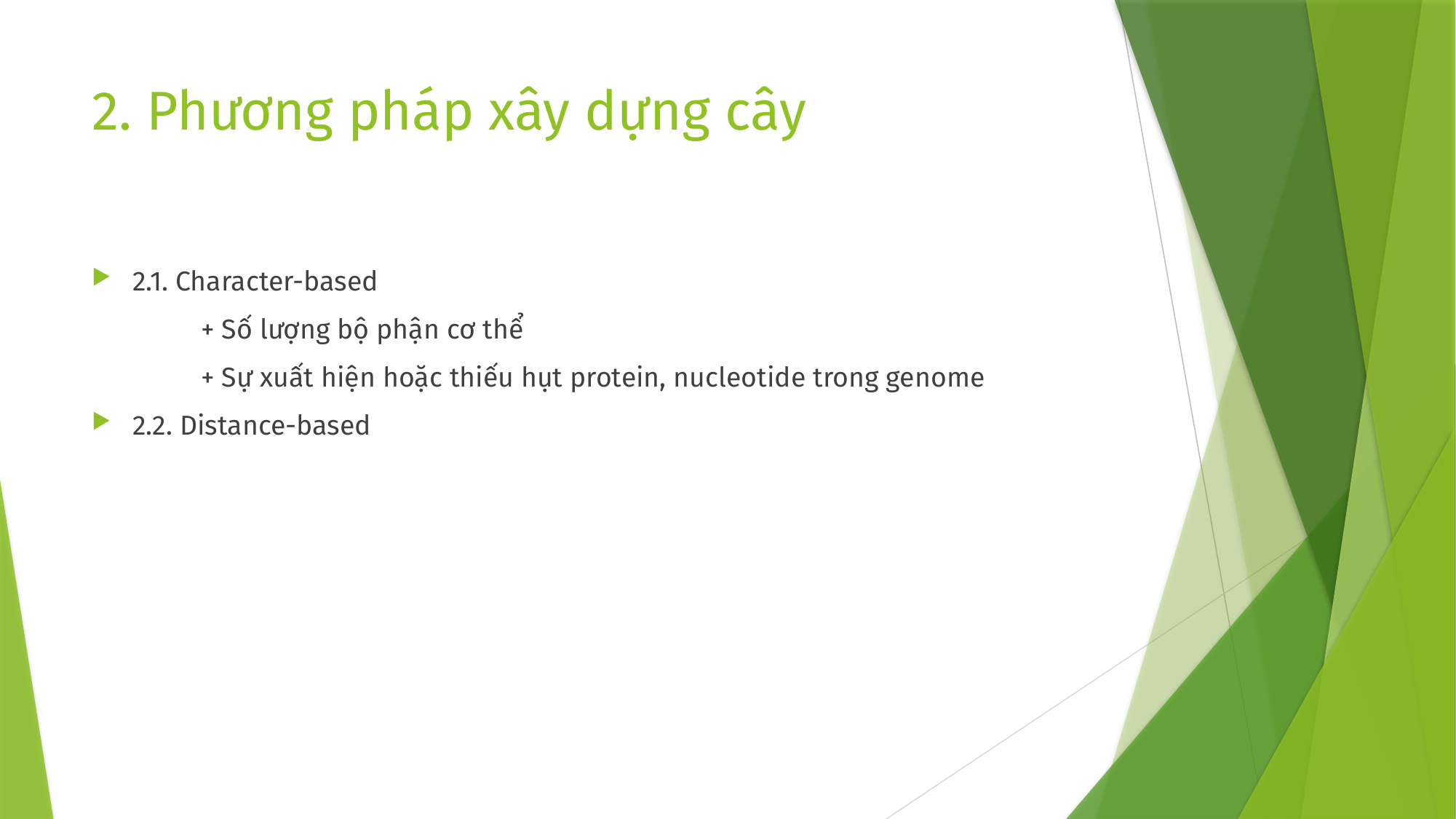

# 2. Phương pháp xây dựng cây
2.1. Character-based
	+ Số lượng bộ phận cơ thể
	+ Sự xuất hiện hoặc thiếu hụt protein, nucleotide trong genome
2.2. Distance-based